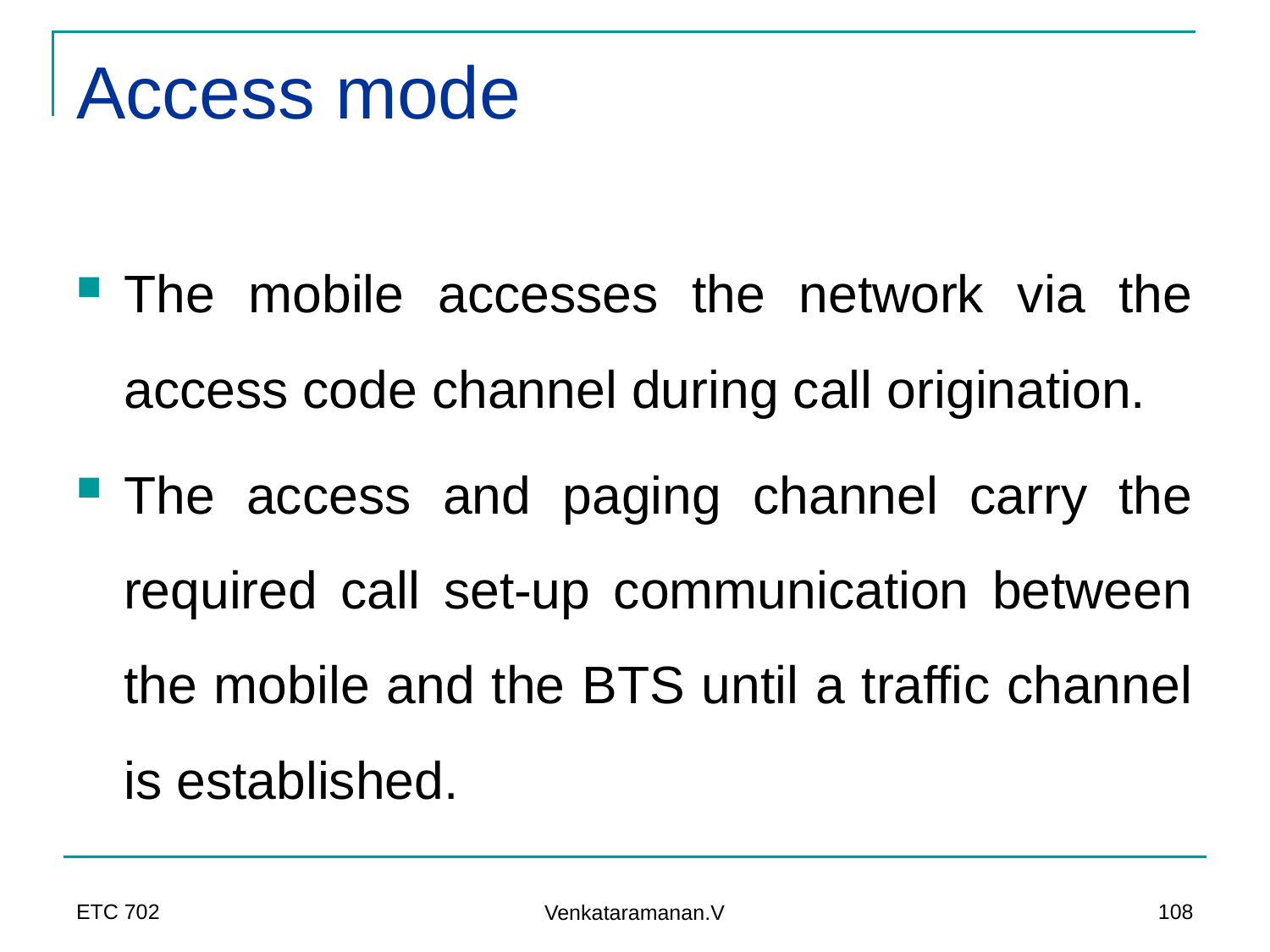

# Access mode
The mobile accesses the network via the access code channel during call origination.
The access and paging channel carry the required call set-up communication between the mobile and the BTS until a traffic channel is established.
ETC 702
108
Venkataramanan.V